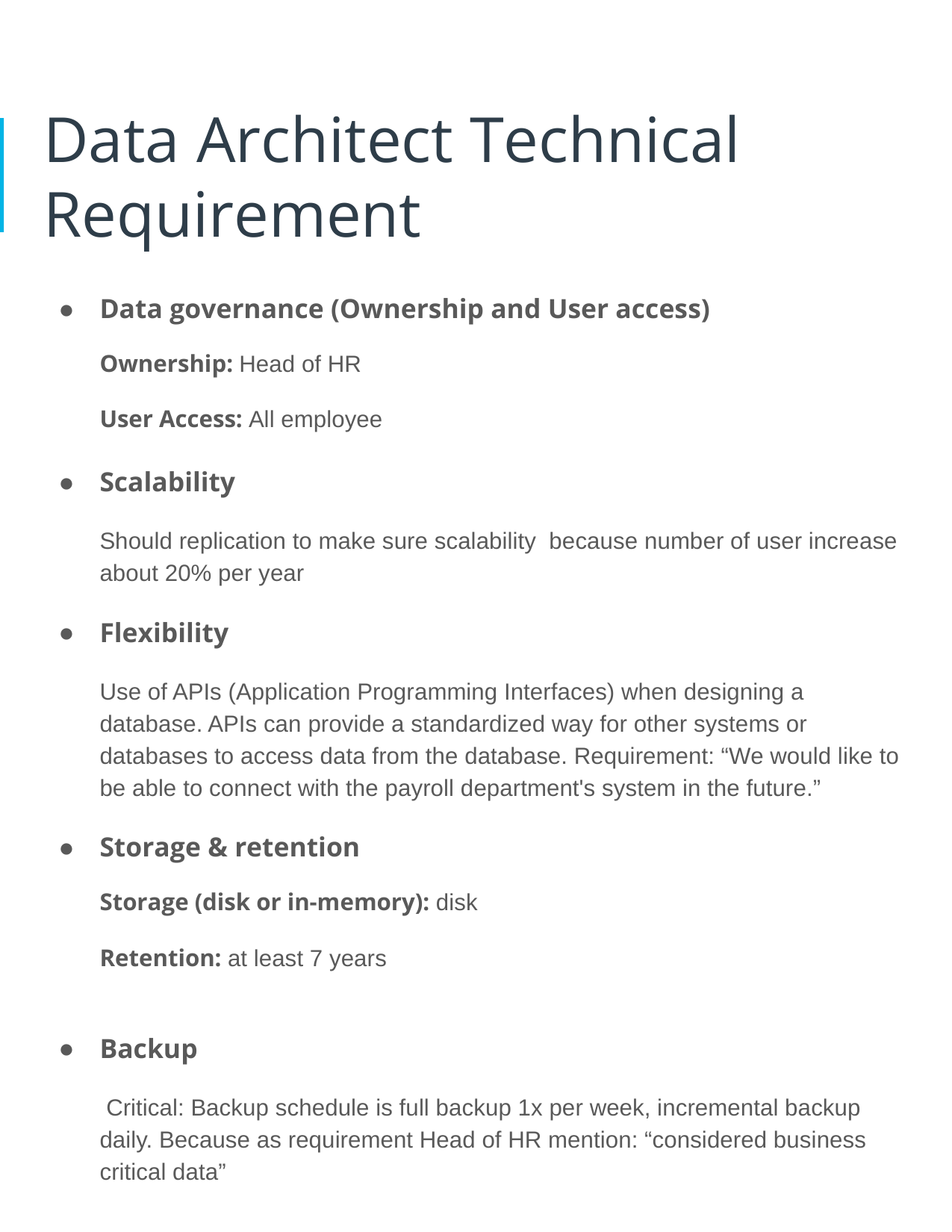

# Data Architect Technical Requirement
Data governance (Ownership and User access)
Ownership: Head of HR

User Access: All employee

Scalability
Should replication to make sure scalability  because number of user increase about 20% per year
Flexibility
Use of APIs (Application Programming Interfaces) when designing a database. APIs can provide a standardized way for other systems or databases to access data from the database. Requirement: “We would like to be able to connect with the payroll department's system in the future.”
Storage & retention
Storage (disk or in-memory): disk

Retention: at least 7 years

Backup
 Critical: Backup schedule is full backup 1x per week, incremental backup daily. Because as requirement Head of HR mention: “considered business critical data”